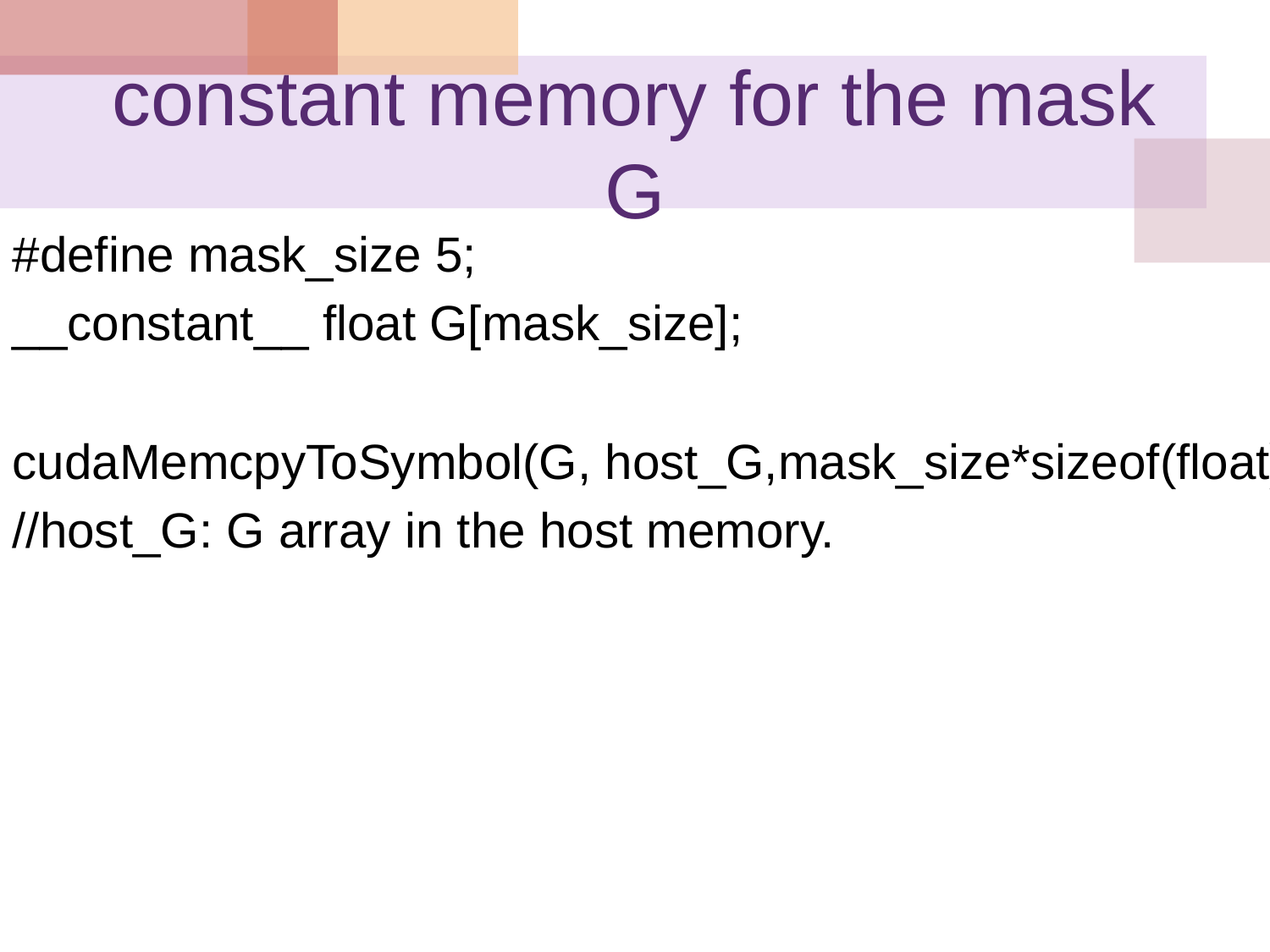

# constant memory for the mask G
#define mask_size 5;
__constant__ float G[mask_size];

cudaMemcpyToSymbol(G, host_G,mask_size*sizeof(float));
//host_G: G array in the host memory.